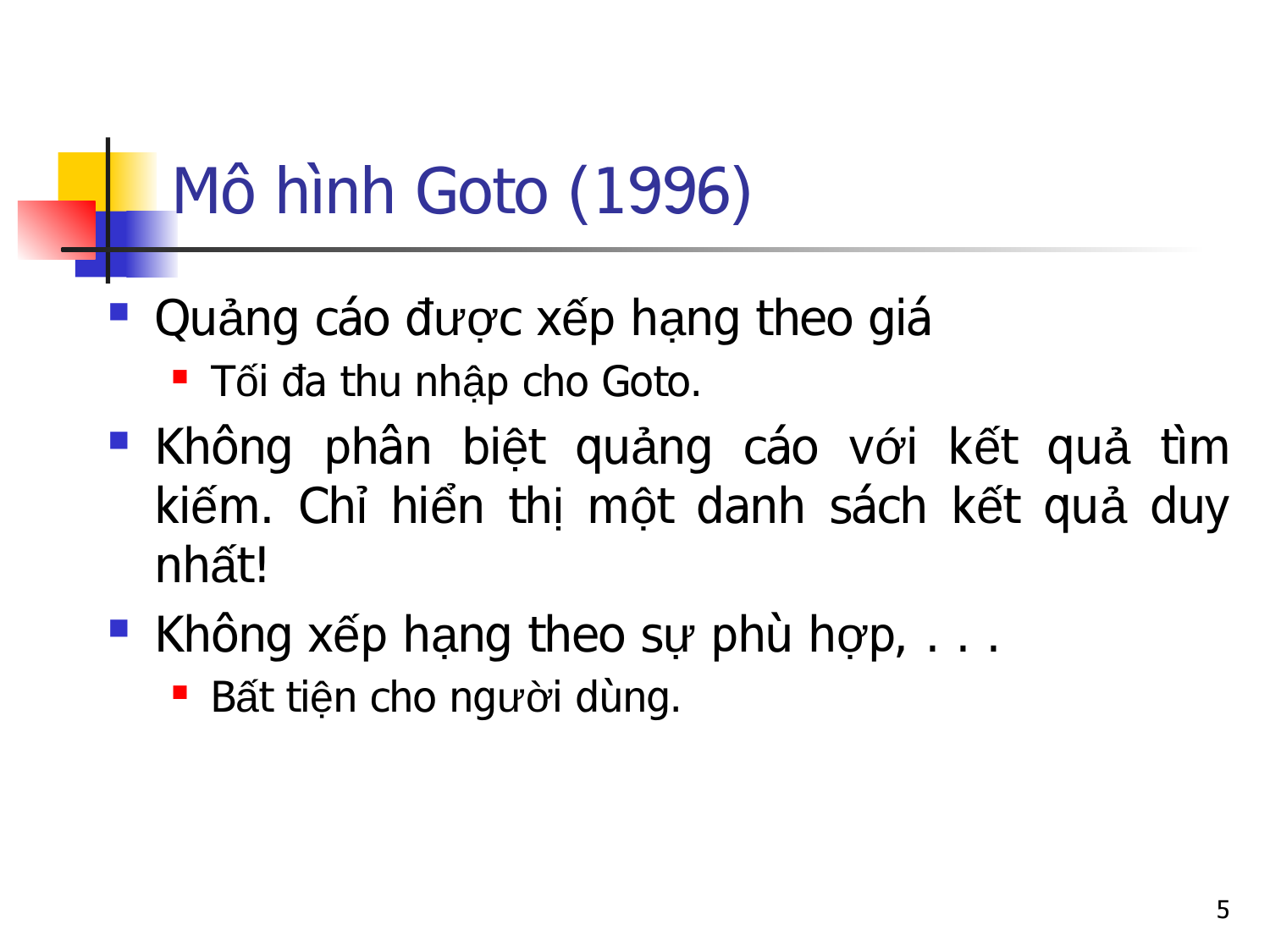

# Mô hình Goto (1996)
Quảng cáo được xếp hạng theo giá
Tối đa thu nhập cho Goto.
Không phân biệt quảng cáo với kết quả tìm kiếm. Chỉ hiển thị một danh sách kết quả duy nhất!
Không xếp hạng theo sự phù hợp, . . .
Bất tiện cho người dùng.
5